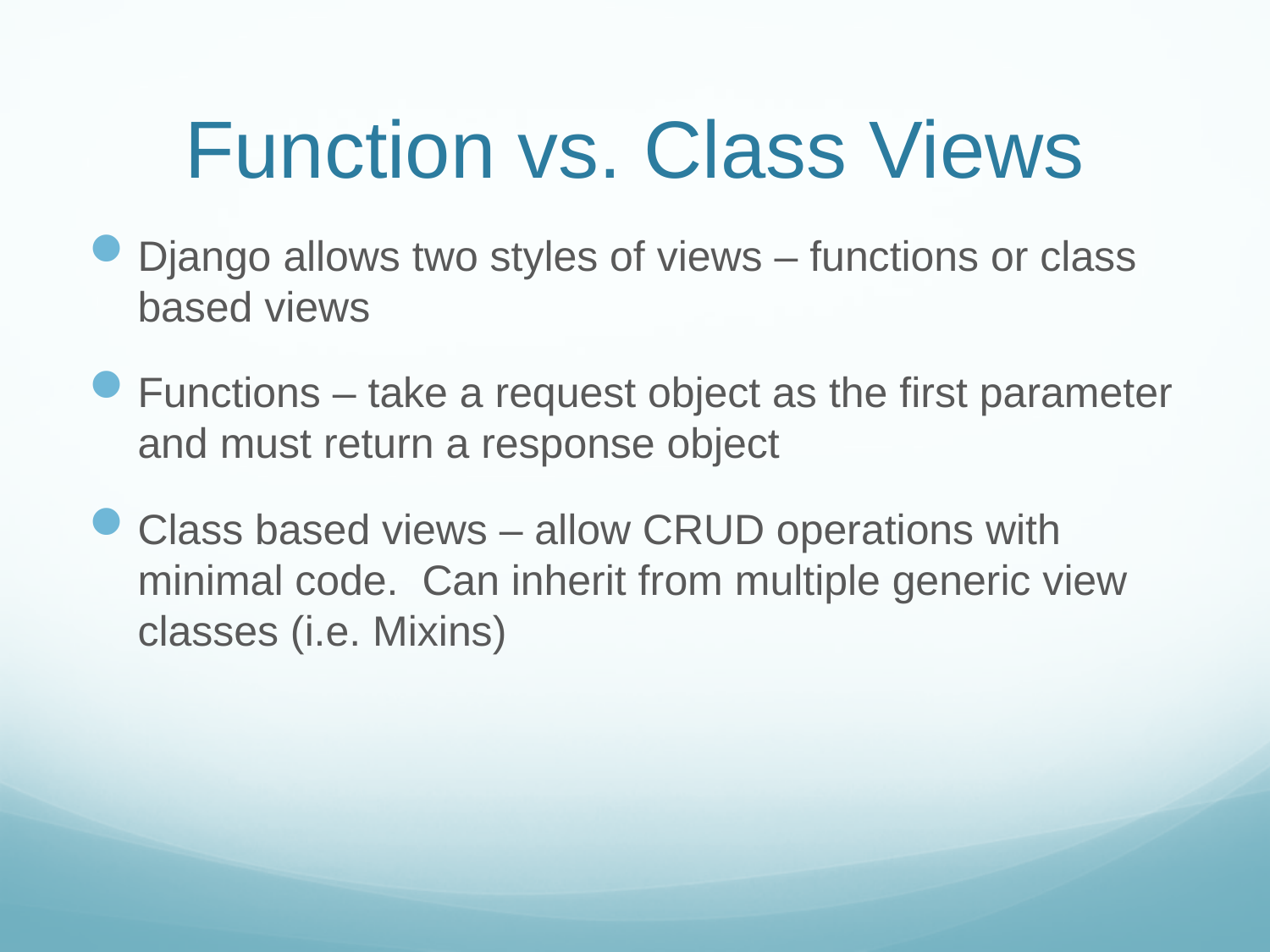

# Function vs. Class Views
Django allows two styles of views – functions or class based views
Functions – take a request object as the first parameter and must return a response object
Class based views – allow CRUD operations with minimal code.  Can inherit from multiple generic view classes (i.e. Mixins)